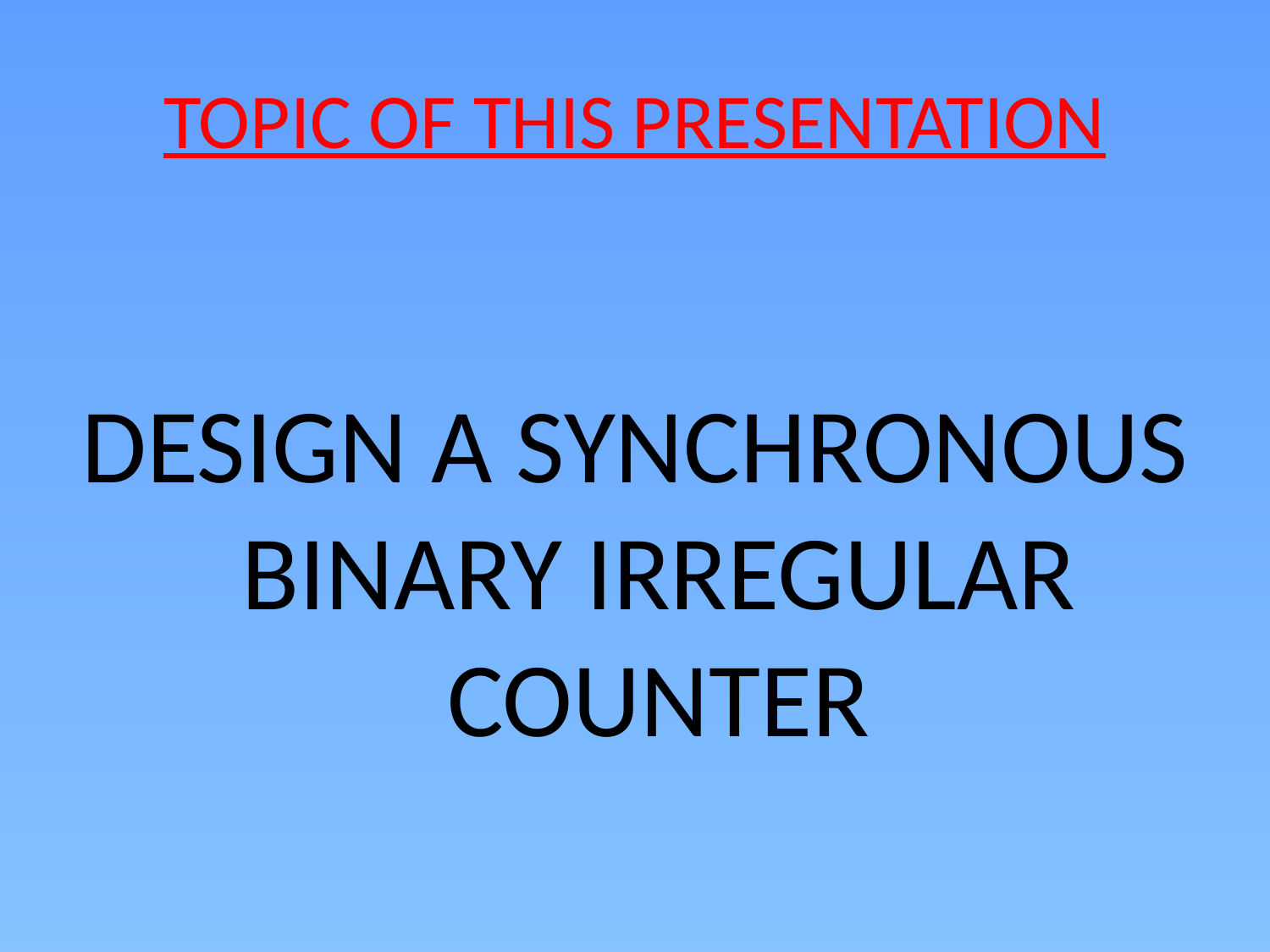

# TOPIC OF THIS PRESENTATION

DESIGN A SYNCHRONOUS BINARY IRREGULAR COUNTER